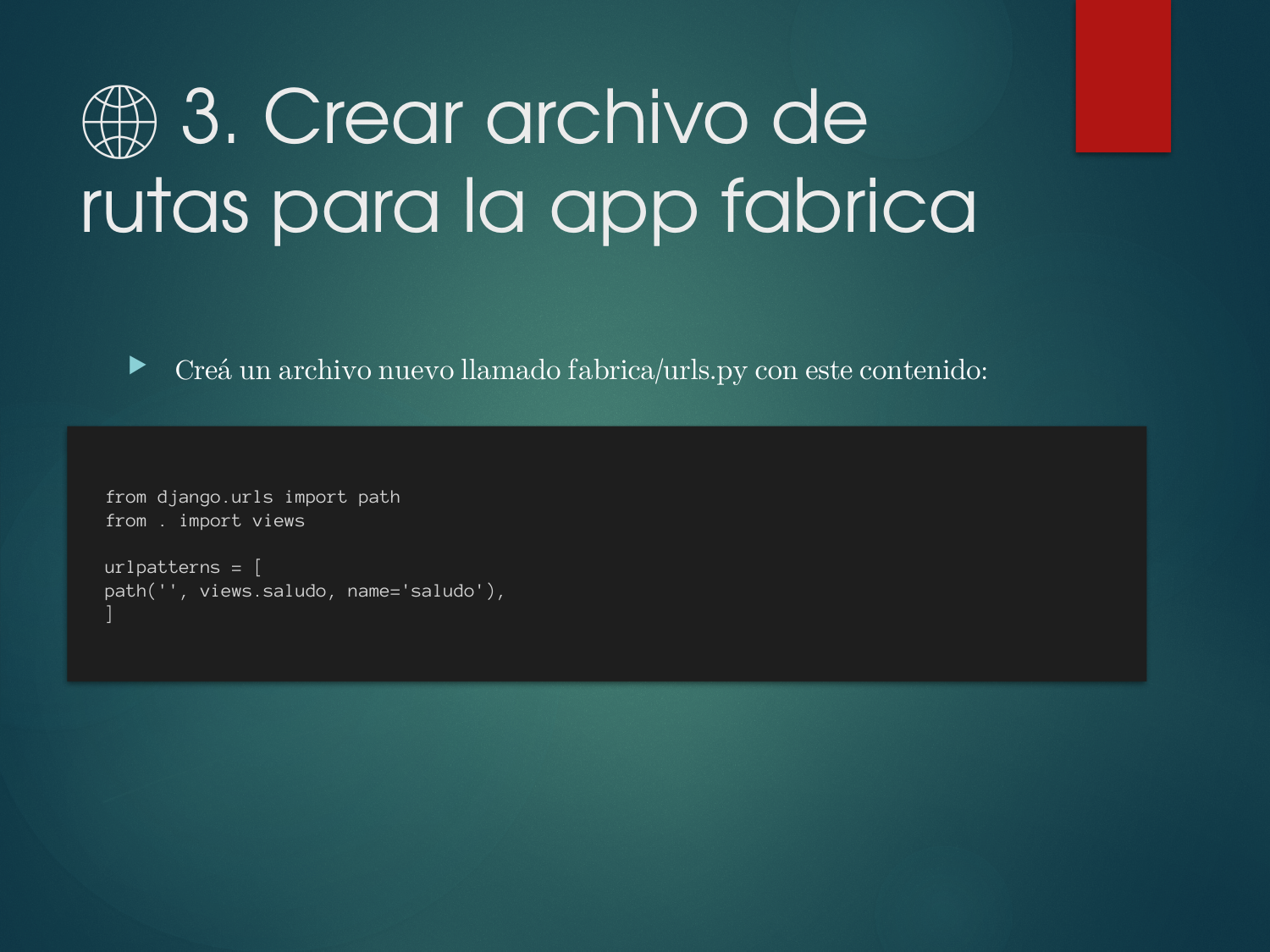

# 🌐 3. Crear archivo de rutas para la app fabrica

Creá un archivo nuevo llamado fabrica/urls.py con este contenido:

from django.urls import path
from . import views
urlpatterns = [
path('', views.saludo, name='saludo'),
]